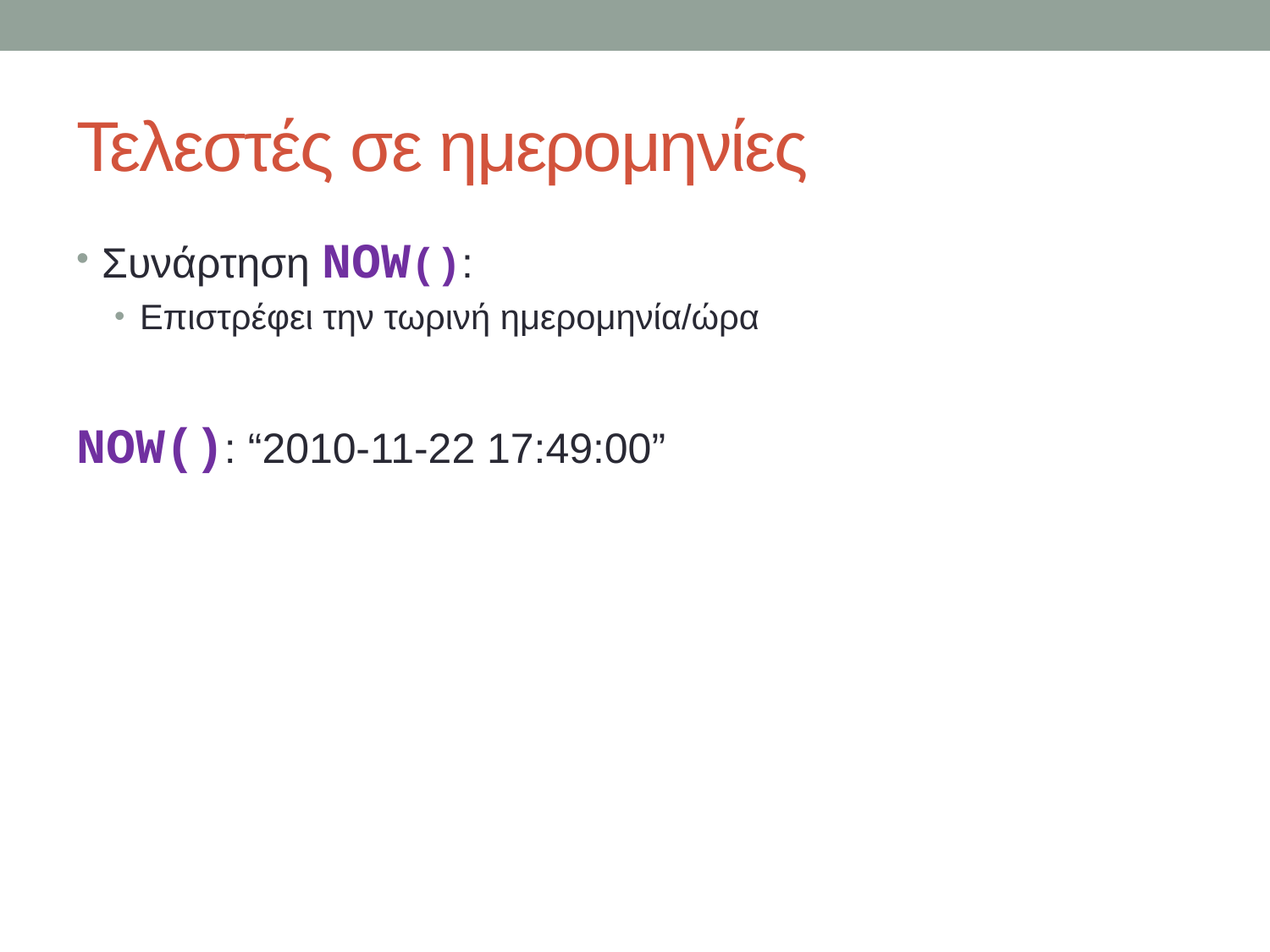

# Τελεστές σε ημερομηνίες
Συνάρτηση NOW():
Επιστρέφει την τωρινή ημερομηνία/ώρα

NOW(): “2010-11-22 17:49:00”